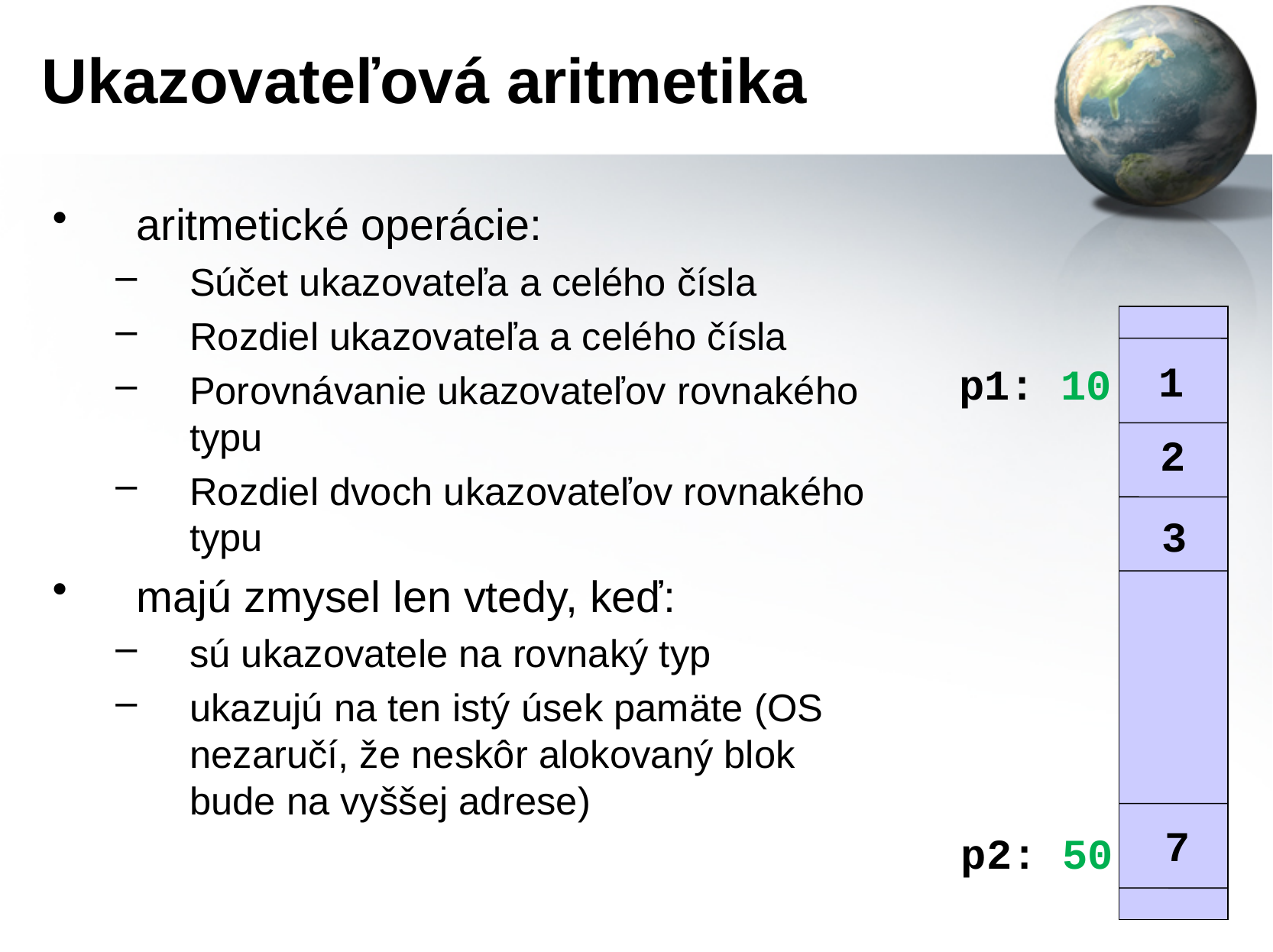

# Ukazovateľová aritmetika
aritmetické operácie:
Súčet ukazovateľa a celého čísla
Rozdiel ukazovateľa a celého čísla
Porovnávanie ukazovateľov rovnakého typu
Rozdiel dvoch ukazovateľov rovnakého typu
majú zmysel len vtedy, keď:
sú ukazovatele na rovnaký typ
ukazujú na ten istý úsek pamäte (OS nezaručí, že neskôr alokovaný blok bude na vyššej adrese)

1
p1: 10

2

3

7
p2: 50